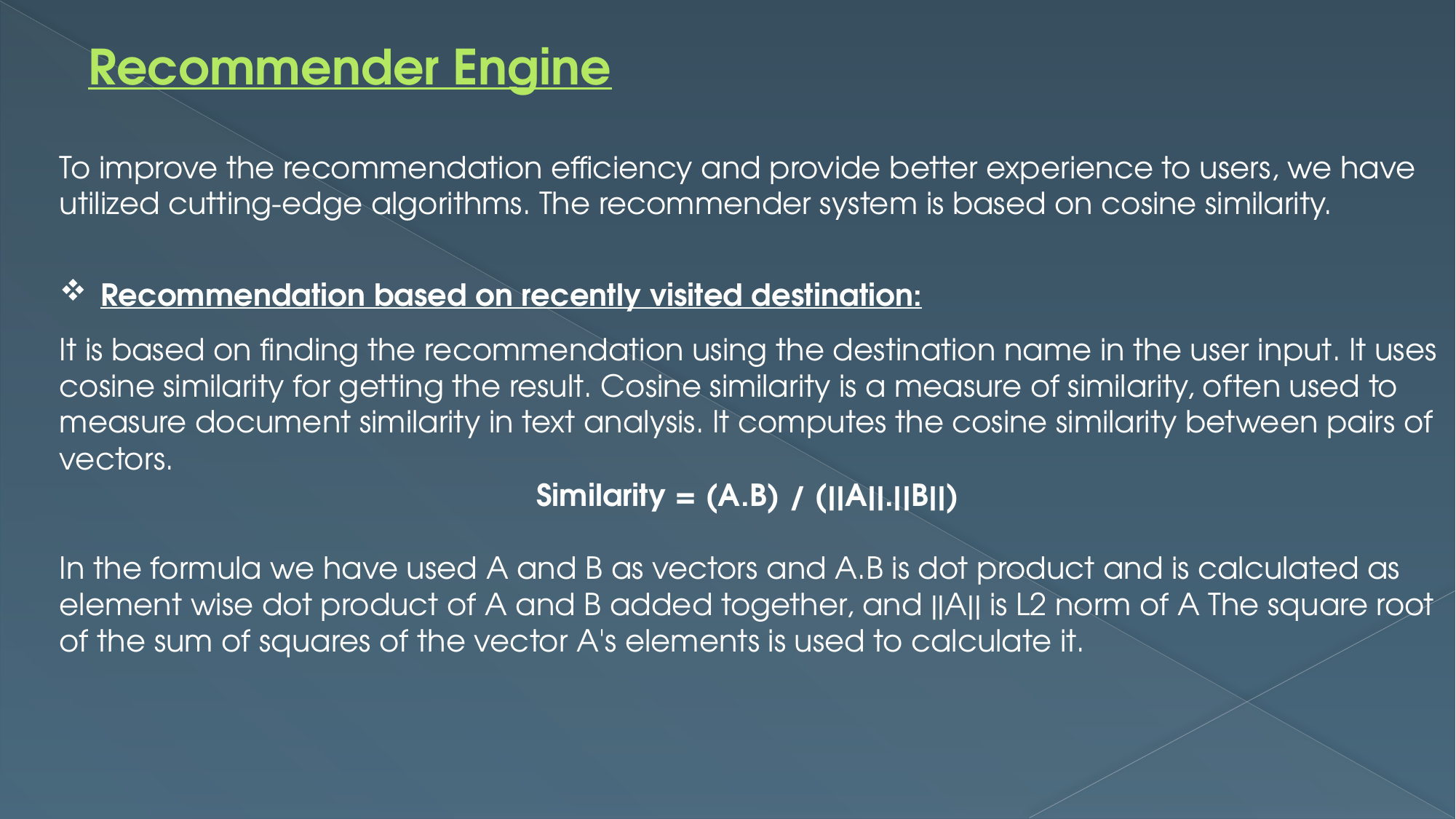

# Recommender Engine
To improve the recommendation efficiency and provide better experience to users, we have utilized cutting-edge algorithms. The recommender system is based on cosine similarity.

Recommendation based on recently visited destination:

It is based on finding the recommendation using the destination name in the user input. It uses cosine similarity for getting the result. Cosine similarity is a measure of similarity, often used to measure document similarity in text analysis. It computes the cosine similarity between pairs of vectors.
Similarity = (A.B) / (||A||.||B||)

In the formula we have used A and B as vectors and A.B is dot product and is calculated as element wise dot product of A and B added together, and ||A|| is L2 norm of A The square root of the sum of squares of the vector A's elements is used to calculate it.